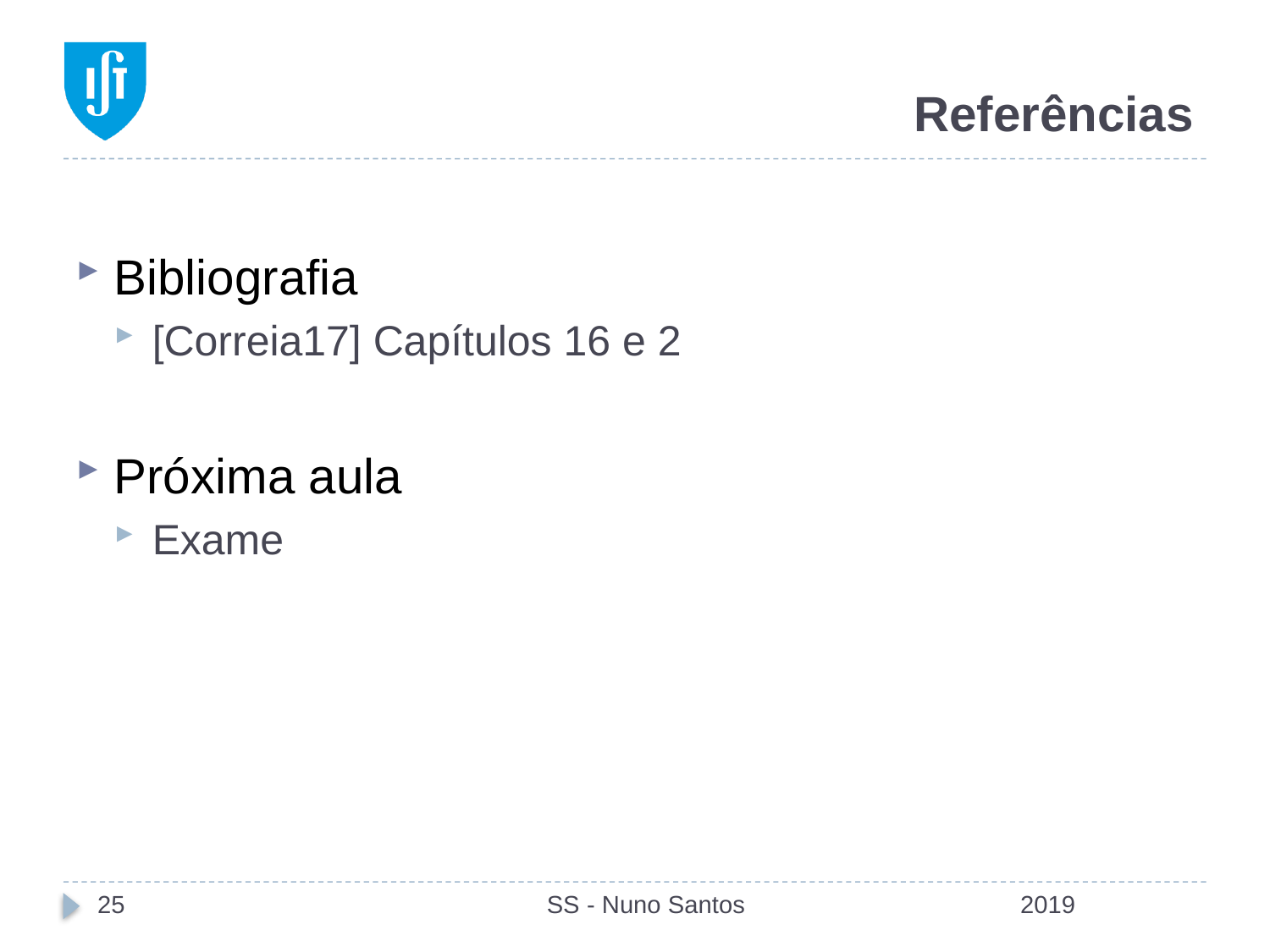

# Referências

Bibliografia
[Correia17] Capítulos 16 e 2

Próxima aula
Exame

25
SS - Nuno Santos
2019